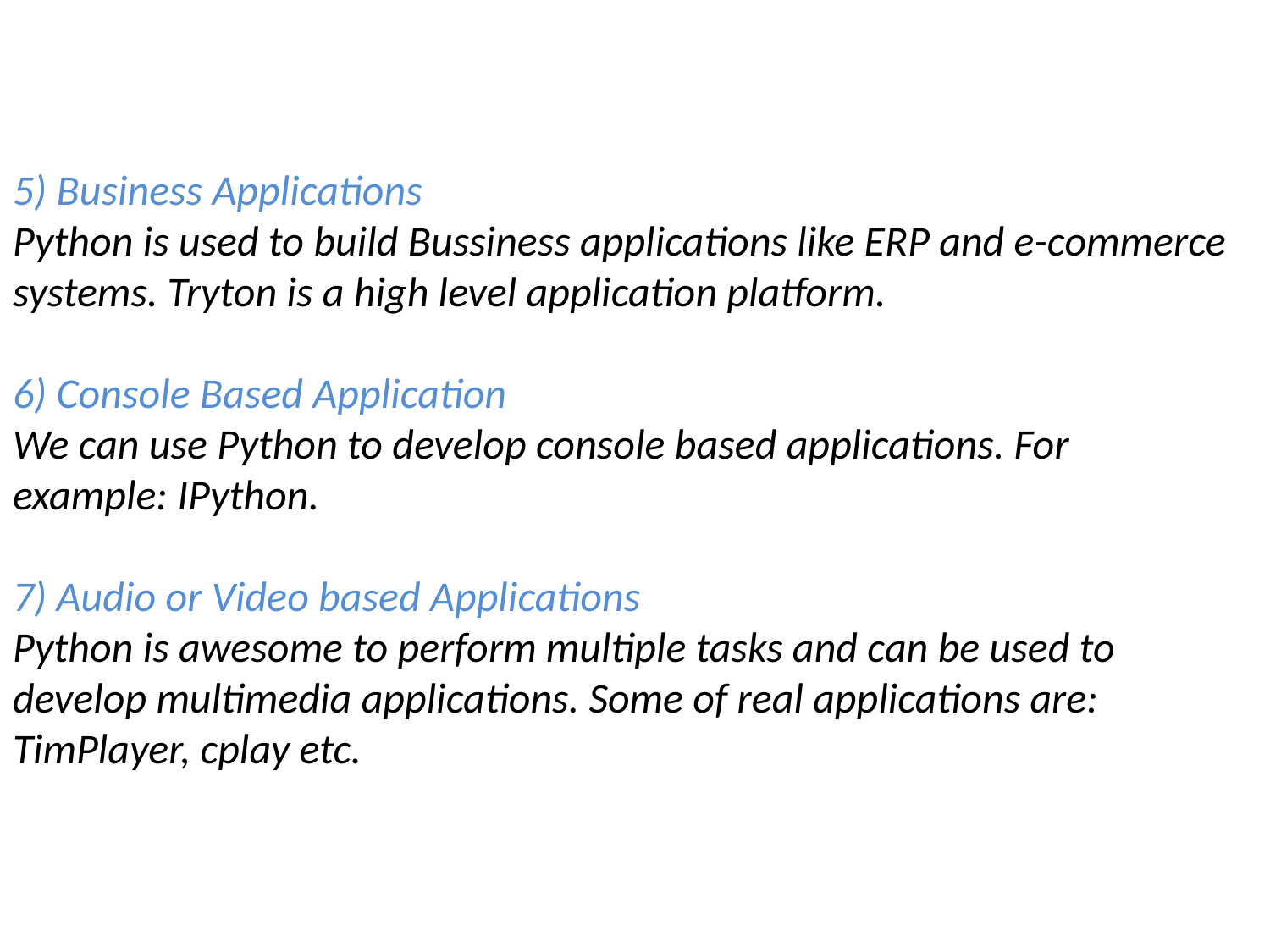

5) Business Applications
Python is used to build Bussiness applications like ERP and e-commerce systems. Tryton is a high level application platform.

6) Console Based Application
We can use Python to develop console based applications. For example: IPython.

7) Audio or Video based Applications
Python is awesome to perform multiple tasks and can be used to develop multimedia applications. Some of real applications are: TimPlayer, cplay etc.